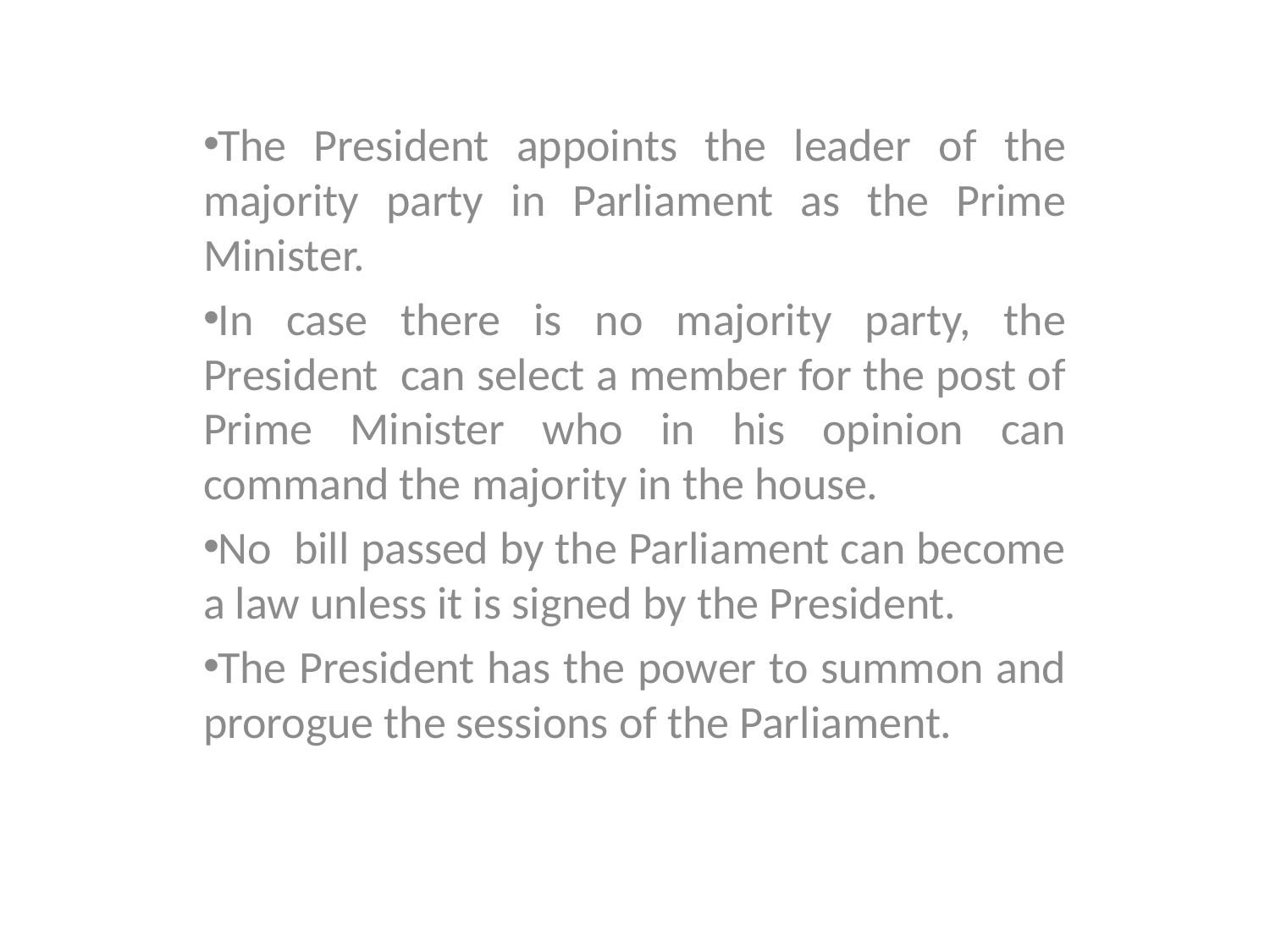

The President appoints the leader of the majority party in Parliament as the Prime Minister.
In case there is no majority party, the President  can select a member for the post of Prime Minister who in his opinion can command the majority in the house.
No  bill passed by the Parliament can become a law unless it is signed by the President.
The President has the power to summon and prorogue the sessions of the Parliament.